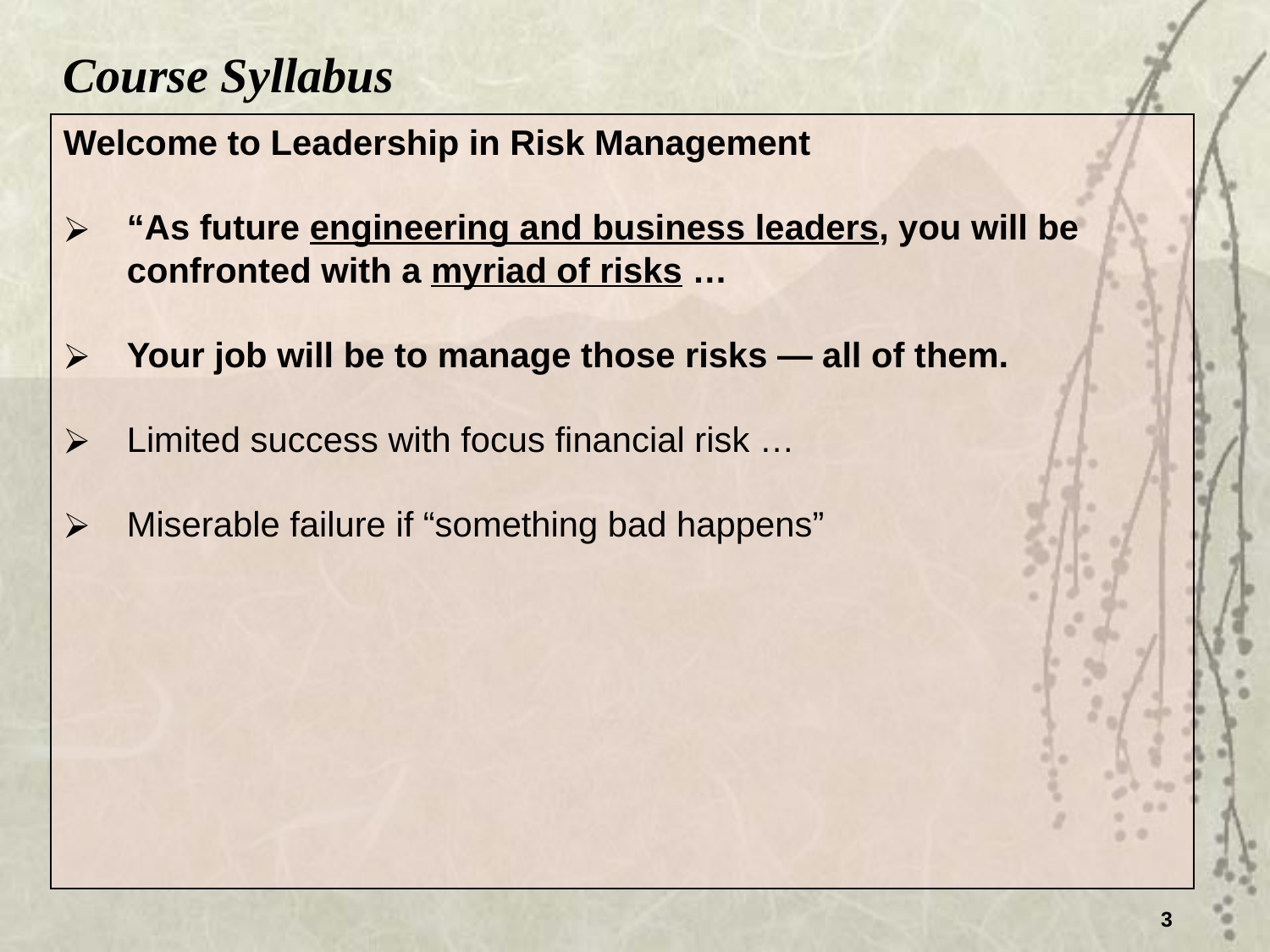

Course Syllabus
Welcome to Leadership in Risk Management

“As future engineering and business leaders, you will be confronted with a myriad of risks …

Your job will be to manage those risks — all of them.

Limited success with focus financial risk …

Miserable failure if “something bad happens”

3